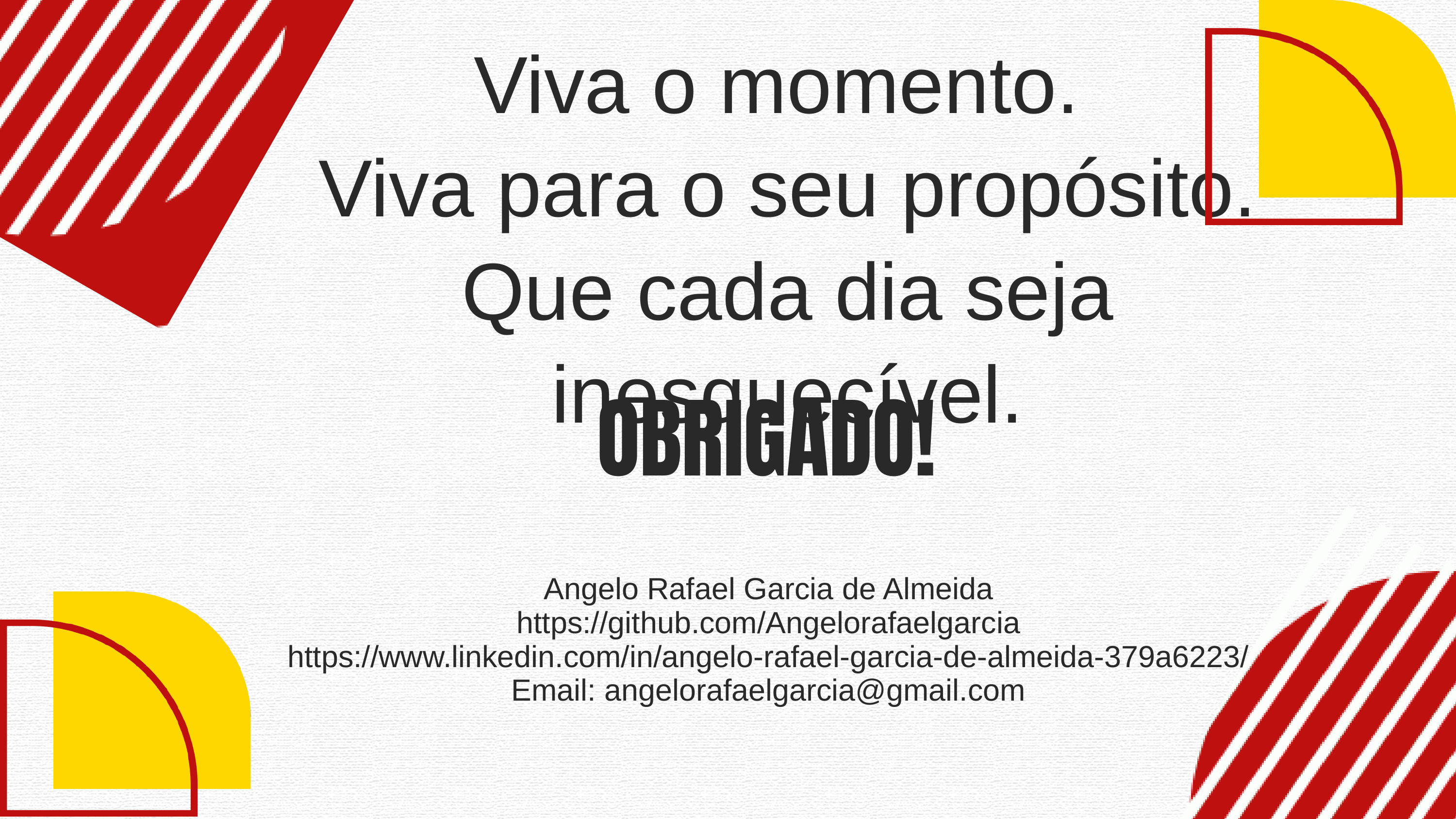

Viva o momento.
Viva para o seu propósito.
Que cada dia seja inesquecível.
OBRIGADO!
Angelo Rafael Garcia de Almeida
https://github.com/Angelorafaelgarcia
https://www.linkedin.com/in/angelo-rafael-garcia-de-almeida-379a6223/
Email: angelorafaelgarcia@gmail.com